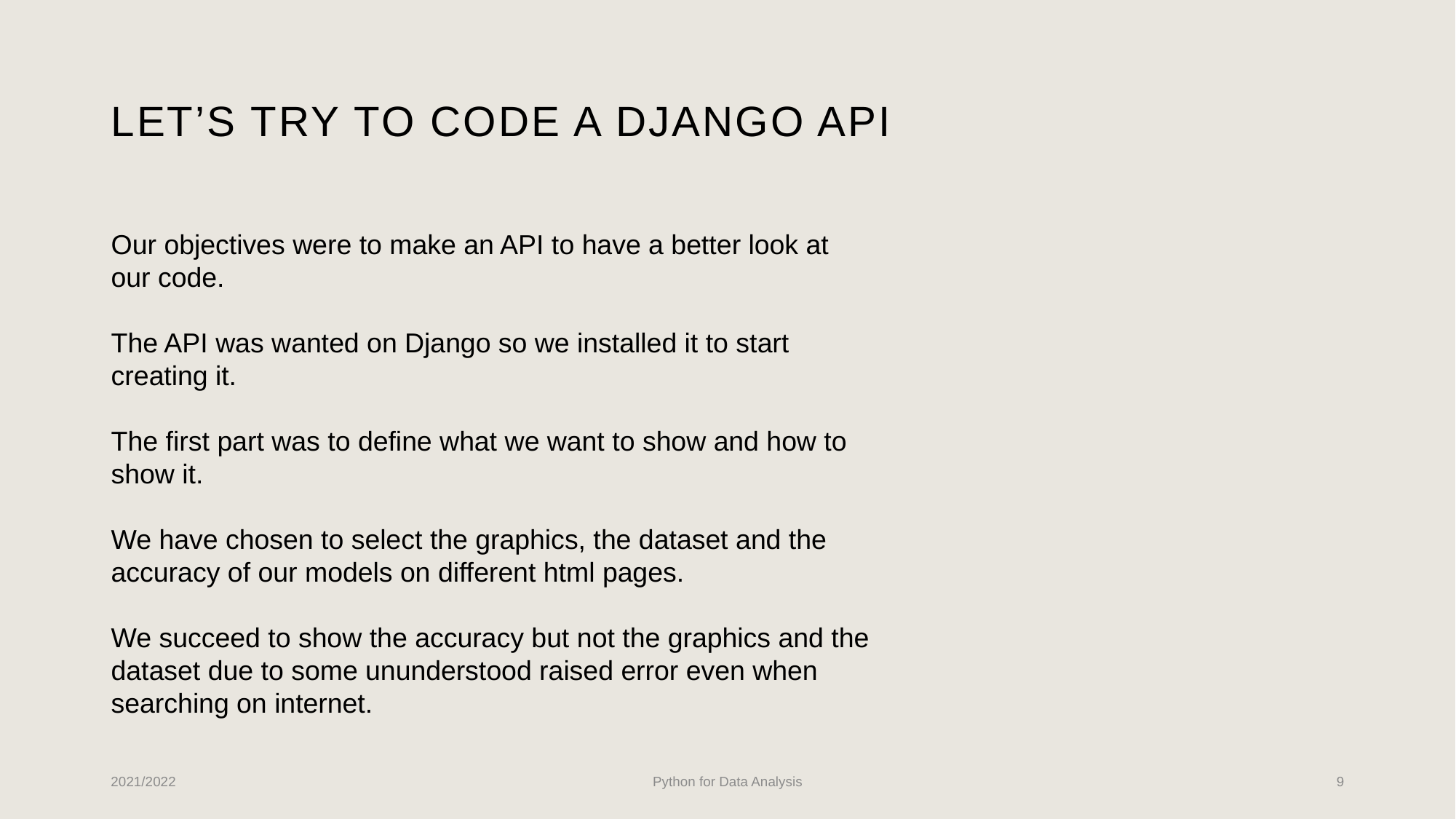

# Let’s try to code a Django api

Our objectives were to make an API to have a better look at our code.

The API was wanted on Django so we installed it to start creating it.

The first part was to define what we want to show and how to show it.

We have chosen to select the graphics, the dataset and the accuracy of our models on different html pages.

We succeed to show the accuracy but not the graphics and the dataset due to some ununderstood raised error even when searching on internet.

2021/2022
Python for Data Analysis
9